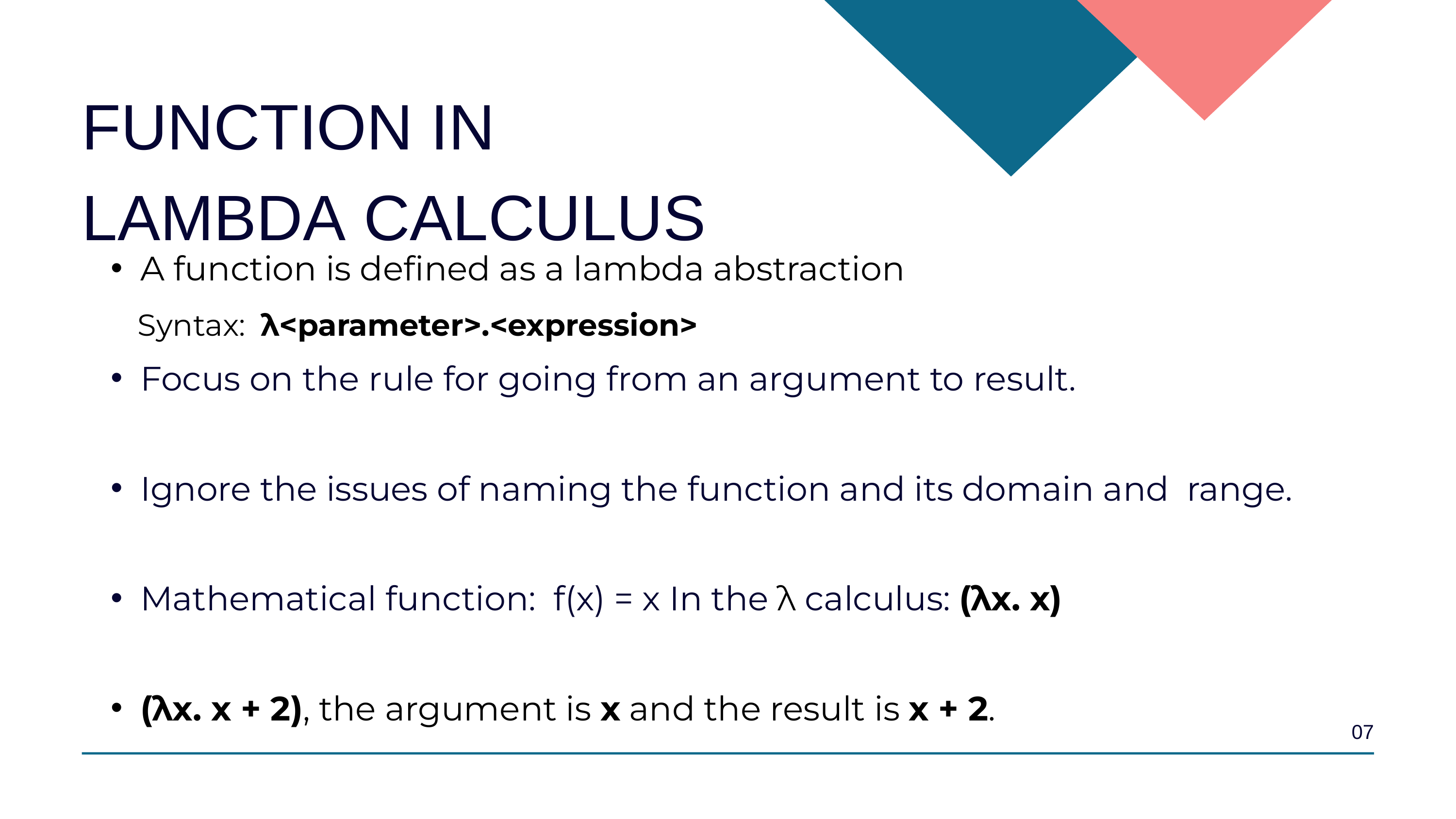

FUNCTION IN LAMBDA CALCULUS
A function is defined as a lambda abstraction
   Syntax:  λ<parameter>.<expression>
Focus on the rule for going from an argument to result.

Ignore the issues of naming the function and its domain and  range.

Mathematical function:  f(x) = x In the λ calculus: (λx. x)

(λx. x + 2), the argument is x and the result is x + 2.
07